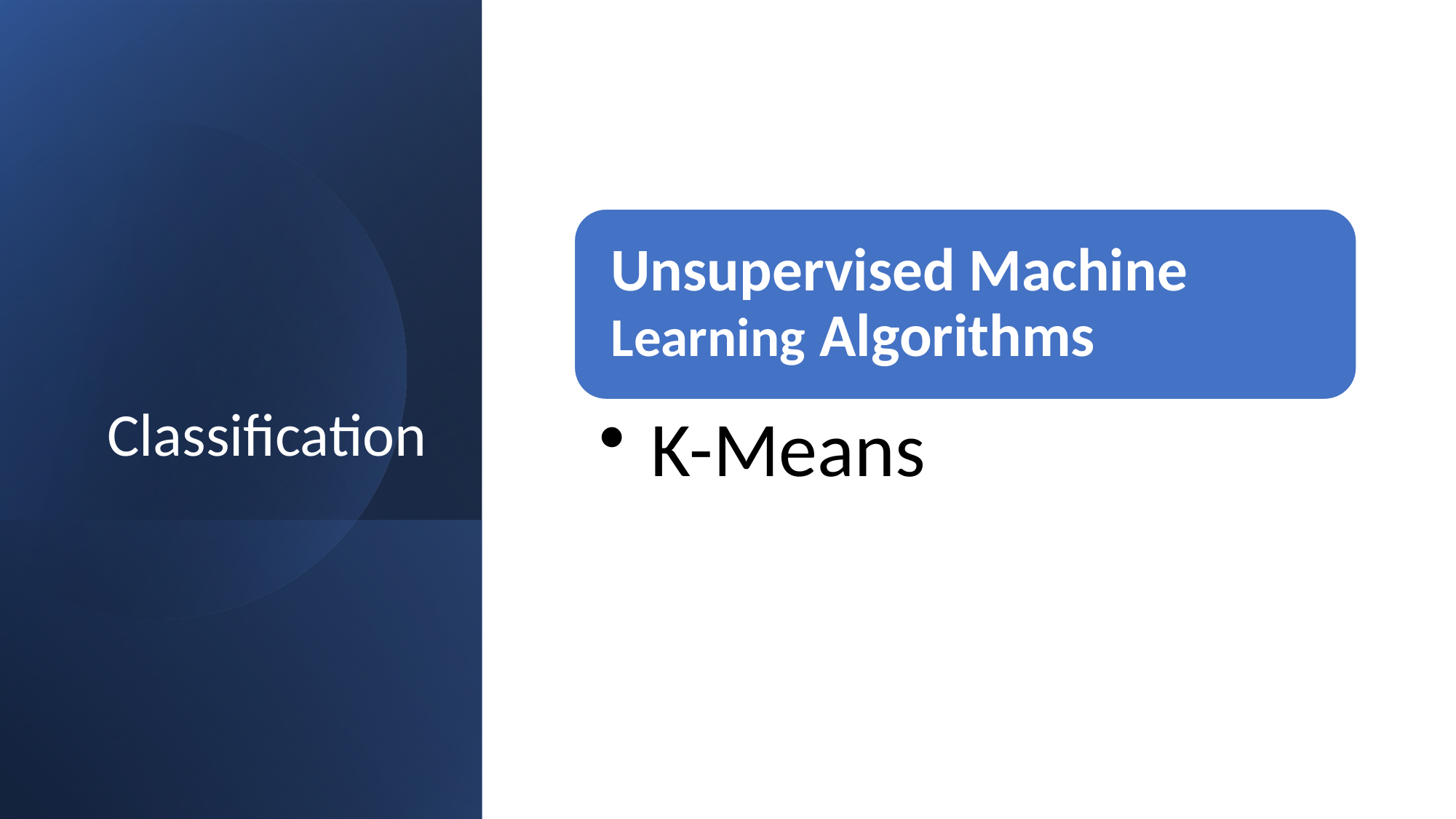

# Classification
Unsupervised Machine Learning Algorithms
 K-Means